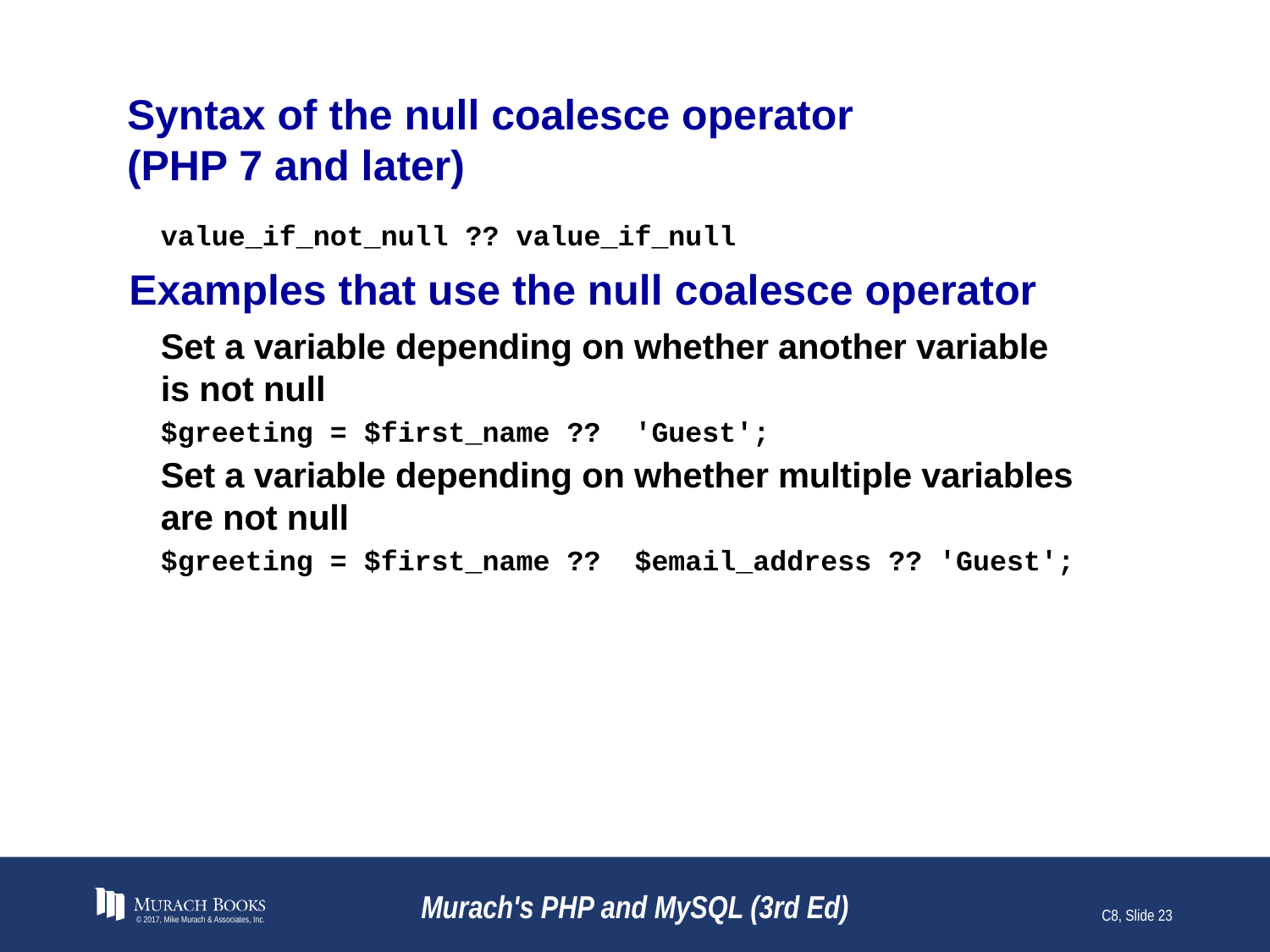

# Syntax of the null coalesce operator (PHP 7 and later)
value_if_not_null ?? value_if_null
Examples that use the null coalesce operator
Set a variable depending on whether another variable
is not null
$greeting = $first_name ??  'Guest';
Set a variable depending on whether multiple variables are not null
$greeting = $first_name ??  $email_address ?? 'Guest';

© 2017, Mike Murach & Associates, Inc.
Murach's PHP and MySQL (3rd Ed)

C8, Slide 23